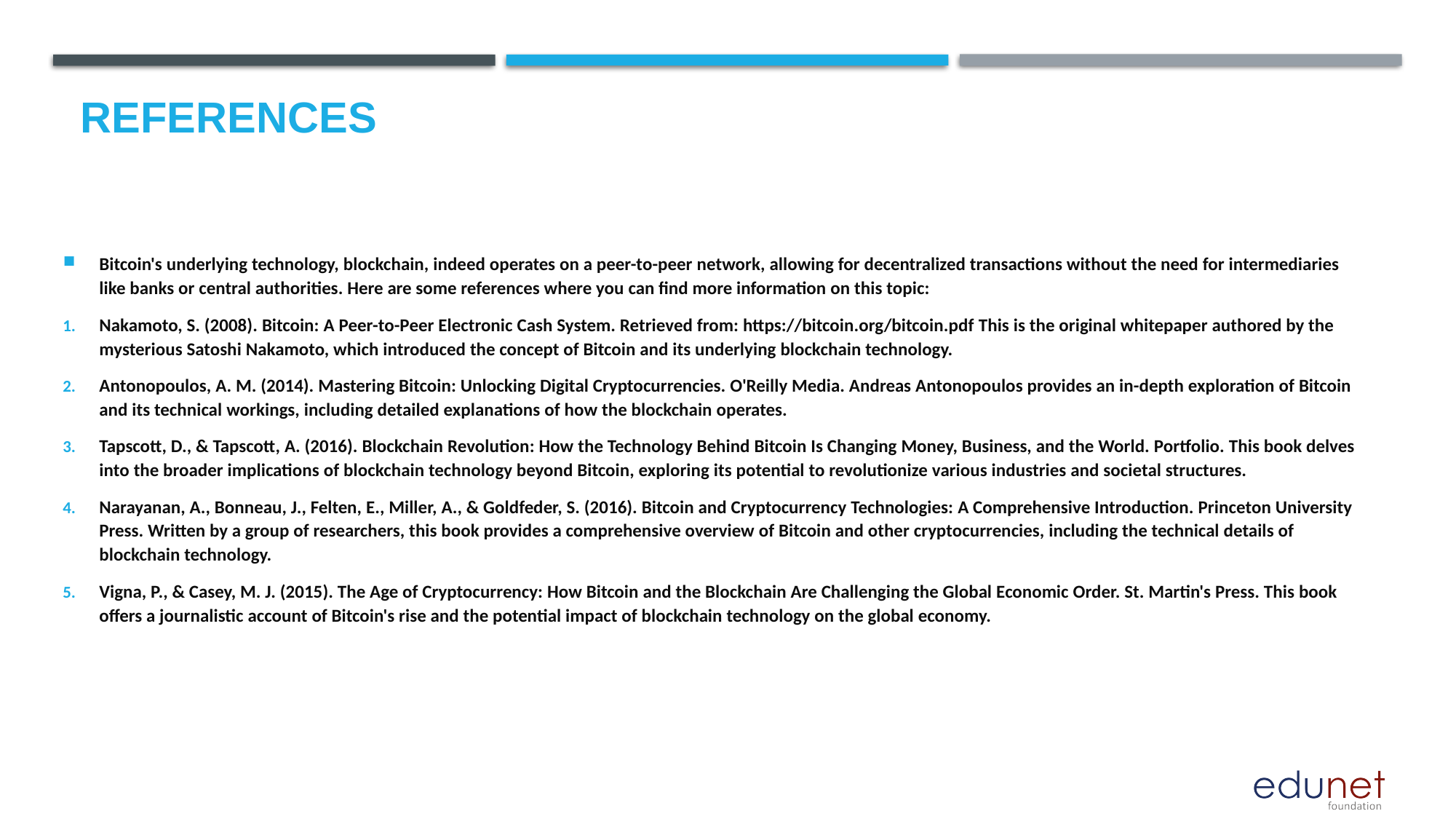

# References
Bitcoin's underlying technology, blockchain, indeed operates on a peer-to-peer network, allowing for decentralized transactions without the need for intermediaries like banks or central authorities. Here are some references where you can find more information on this topic:
Nakamoto, S. (2008). Bitcoin: A Peer-to-Peer Electronic Cash System. Retrieved from: https://bitcoin.org/bitcoin.pdf This is the original whitepaper authored by the mysterious Satoshi Nakamoto, which introduced the concept of Bitcoin and its underlying blockchain technology.
Antonopoulos, A. M. (2014). Mastering Bitcoin: Unlocking Digital Cryptocurrencies. O'Reilly Media. Andreas Antonopoulos provides an in-depth exploration of Bitcoin and its technical workings, including detailed explanations of how the blockchain operates.
Tapscott, D., & Tapscott, A. (2016). Blockchain Revolution: How the Technology Behind Bitcoin Is Changing Money, Business, and the World. Portfolio. This book delves into the broader implications of blockchain technology beyond Bitcoin, exploring its potential to revolutionize various industries and societal structures.
Narayanan, A., Bonneau, J., Felten, E., Miller, A., & Goldfeder, S. (2016). Bitcoin and Cryptocurrency Technologies: A Comprehensive Introduction. Princeton University Press. Written by a group of researchers, this book provides a comprehensive overview of Bitcoin and other cryptocurrencies, including the technical details of blockchain technology.
Vigna, P., & Casey, M. J. (2015). The Age of Cryptocurrency: How Bitcoin and the Blockchain Are Challenging the Global Economic Order. St. Martin's Press. This book offers a journalistic account of Bitcoin's rise and the potential impact of blockchain technology on the global economy.